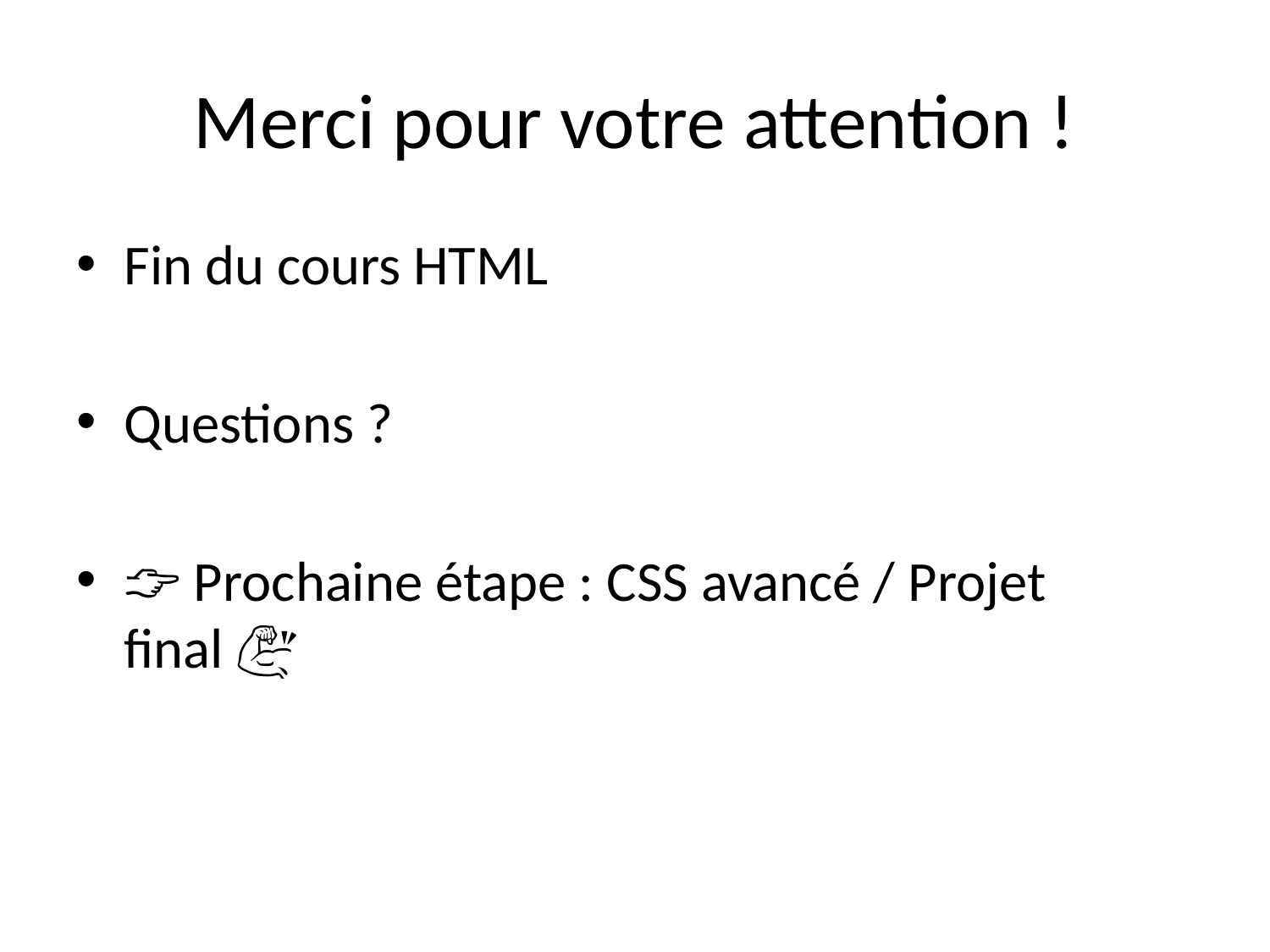

# Merci pour votre attention !
Fin du cours HTML

Questions ?

👉 Prochaine étape : CSS avancé / Projet final 💪